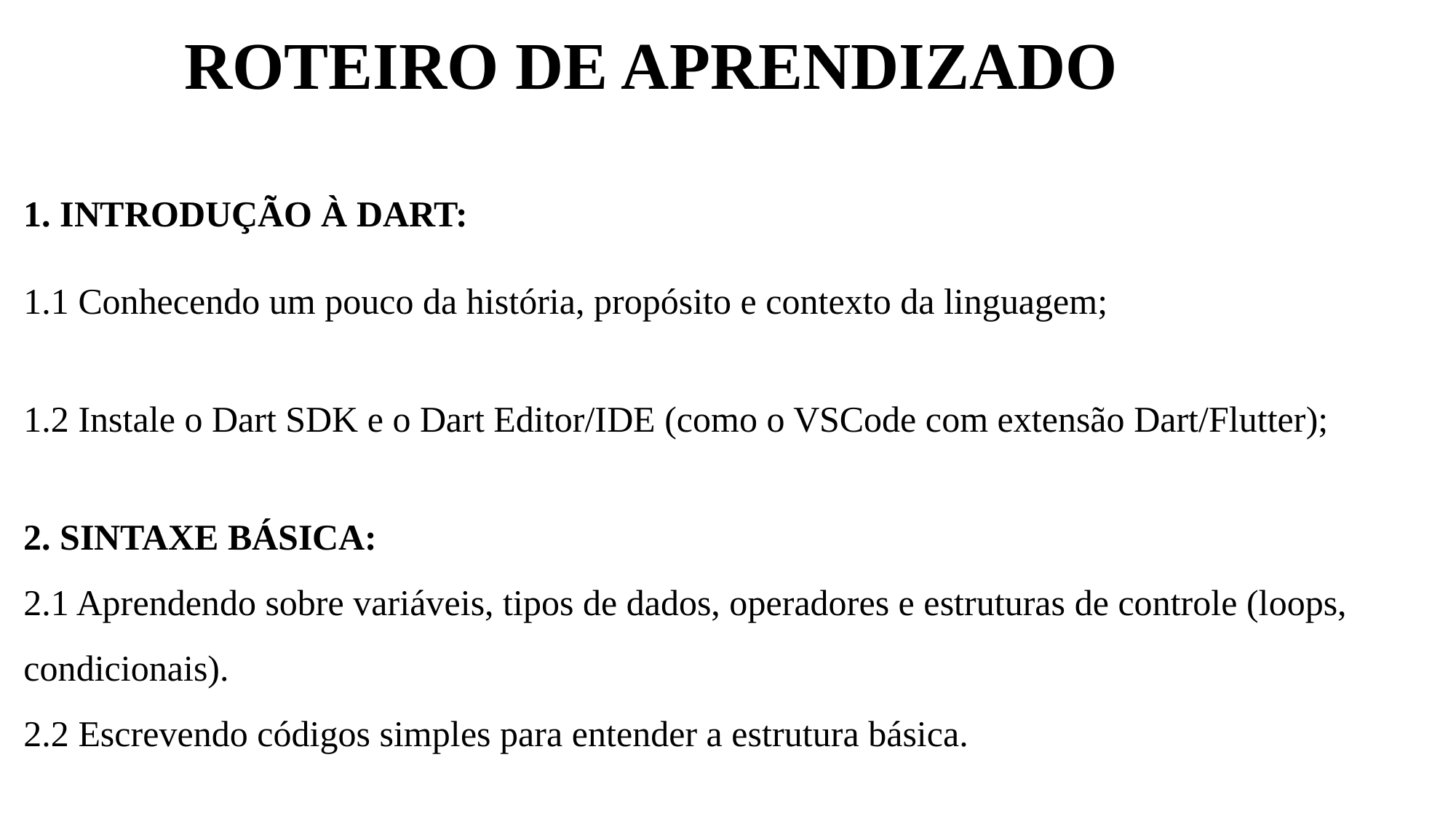

# ROTEIRO DE APRENDIZADO
1. INTRODUÇÃO À DART:

1.1 Conhecendo um pouco da história, propósito e contexto da linguagem;
1.2 Instale o Dart SDK e o Dart Editor/IDE (como o VSCode com extensão Dart/Flutter);
2. SINTAXE BÁSICA:
2.1 Aprendendo sobre variáveis, tipos de dados, operadores e estruturas de controle (loops, condicionais).
2.2 Escrevendo códigos simples para entender a estrutura básica.